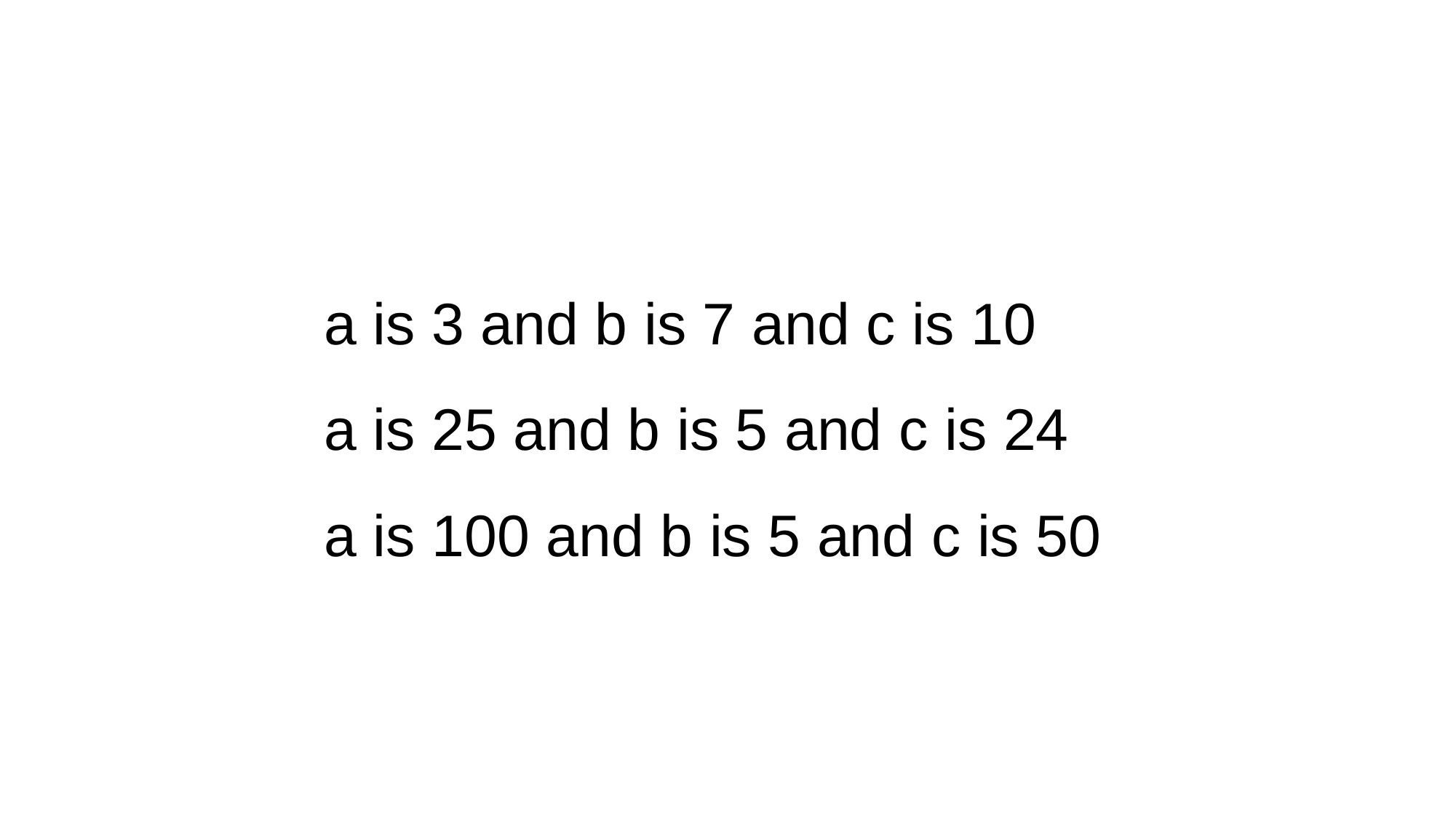

# a is 3 and b is 7 and c is 10 a is 25 and b is 5 and c is 24 a is 100 and b is 5 and c is 50